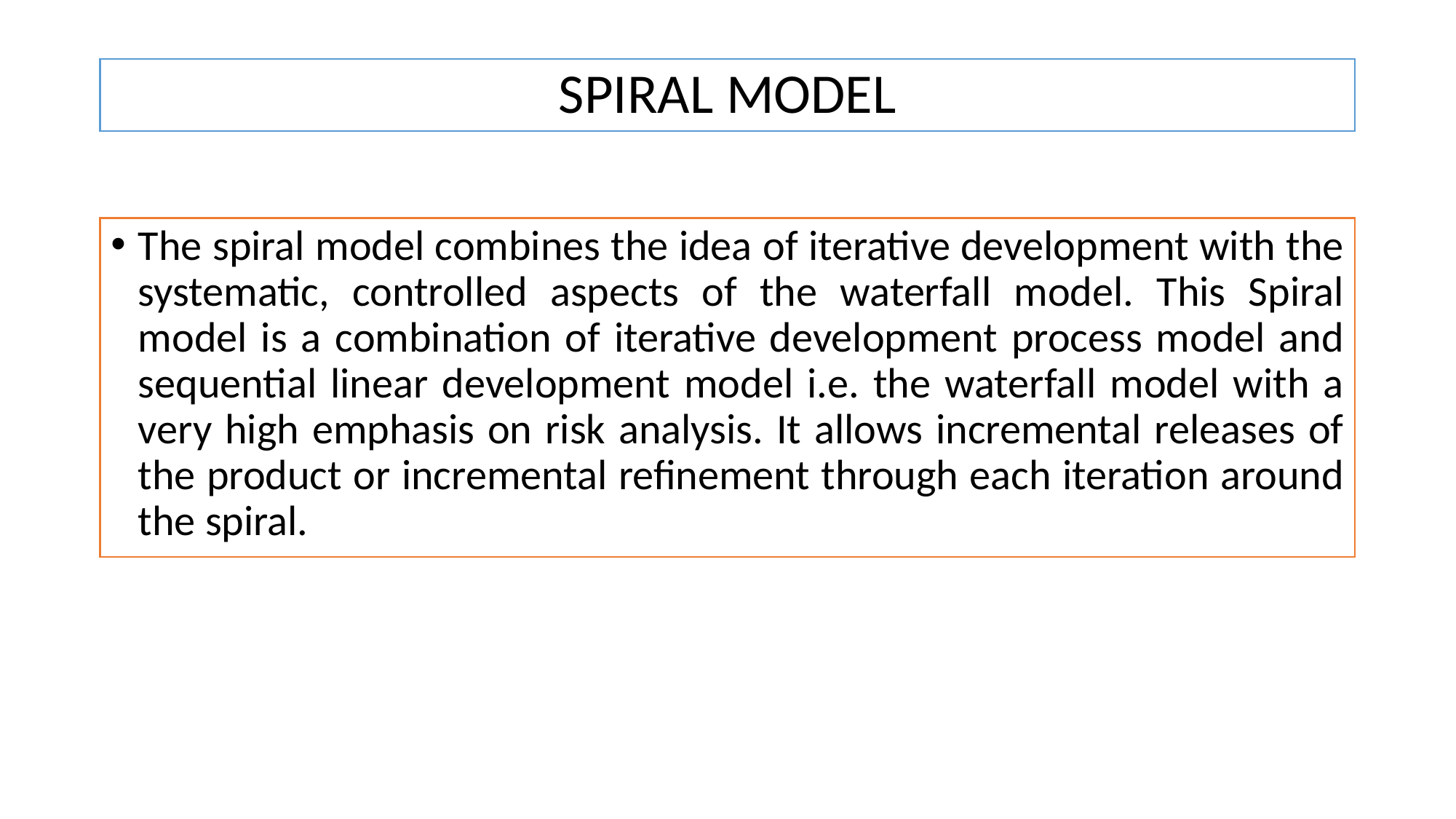

# SPIRAL MODEL
The spiral model combines the idea of iterative development with the systematic, controlled aspects of the waterfall model. This Spiral model is a combination of iterative development process model and sequential linear development model i.e. the waterfall model with a very high emphasis on risk analysis. It allows incremental releases of the product or incremental refinement through each iteration around the spiral.